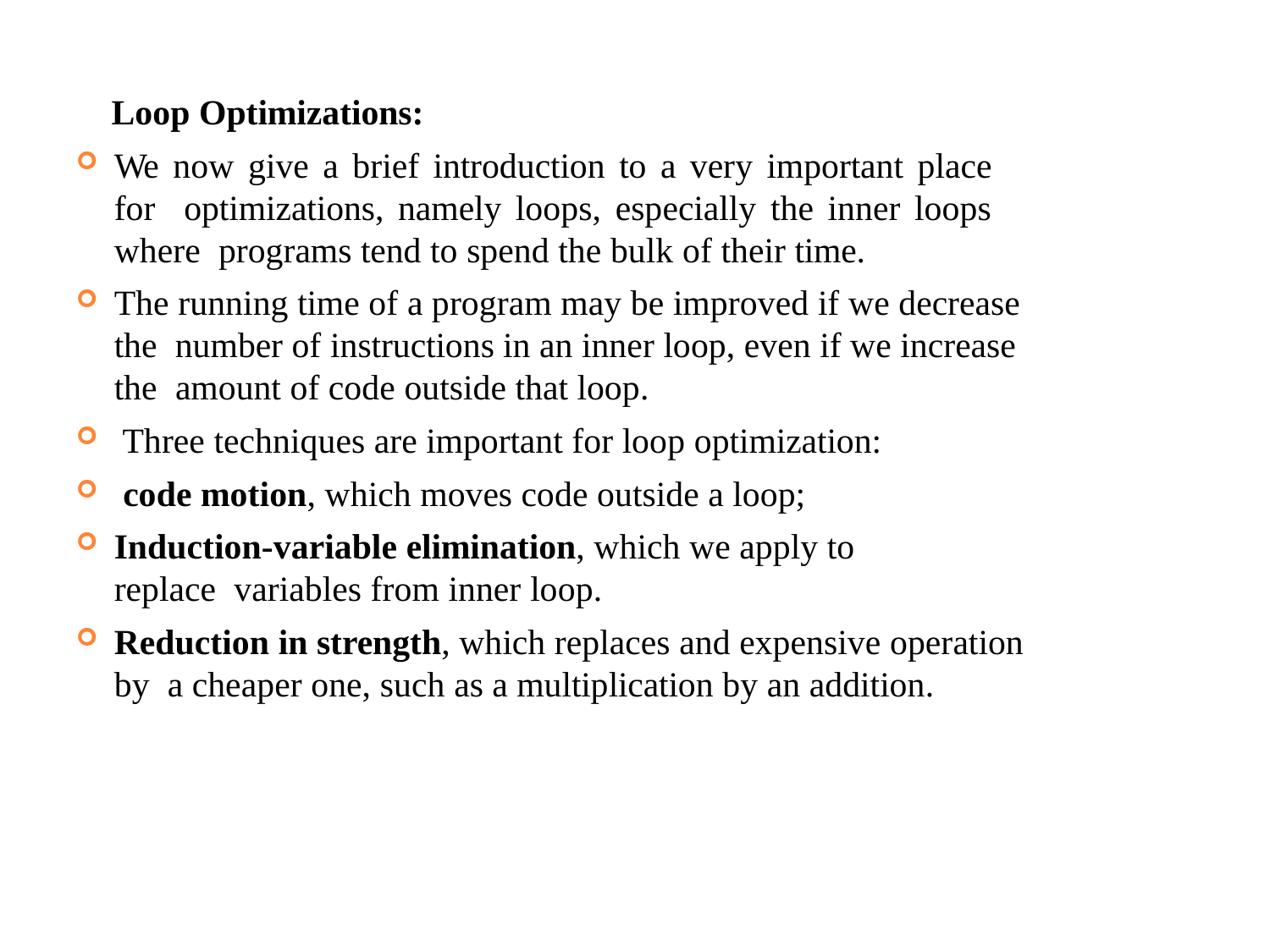

Loop Optimizations:
We now give a brief introduction to a very important place for  optimizations, namely loops, especially the inner loops where  programs tend to spend the bulk of their time.
The running time of a program may be improved if we decrease the  number of instructions in an inner loop, even if we increase the  amount of code outside that loop.
Three techniques are important for loop optimization:
code motion, which moves code outside a loop;
Induction-variable elimination, which we apply to replace  variables from inner loop.
Reduction in strength, which replaces and expensive operation by  a cheaper one, such as a multiplication by an addition.